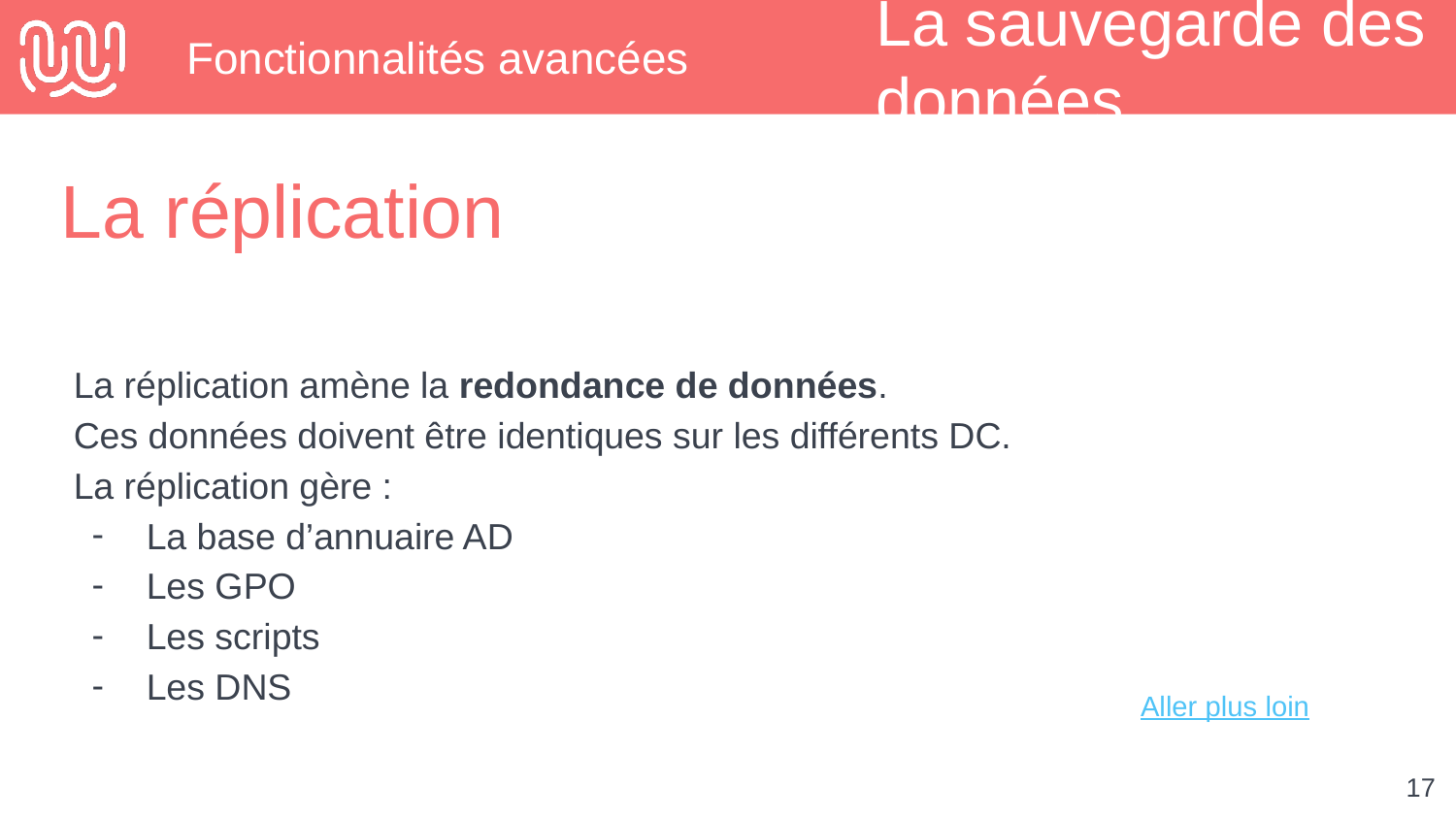

# Fonctionnalités avancées
La sauvegarde des données
La réplication
La réplication amène la redondance de données.
Ces données doivent être identiques sur les différents DC.
La réplication gère :
La base d’annuaire AD
Les GPO
Les scripts
Les DNS
Aller plus loin
17